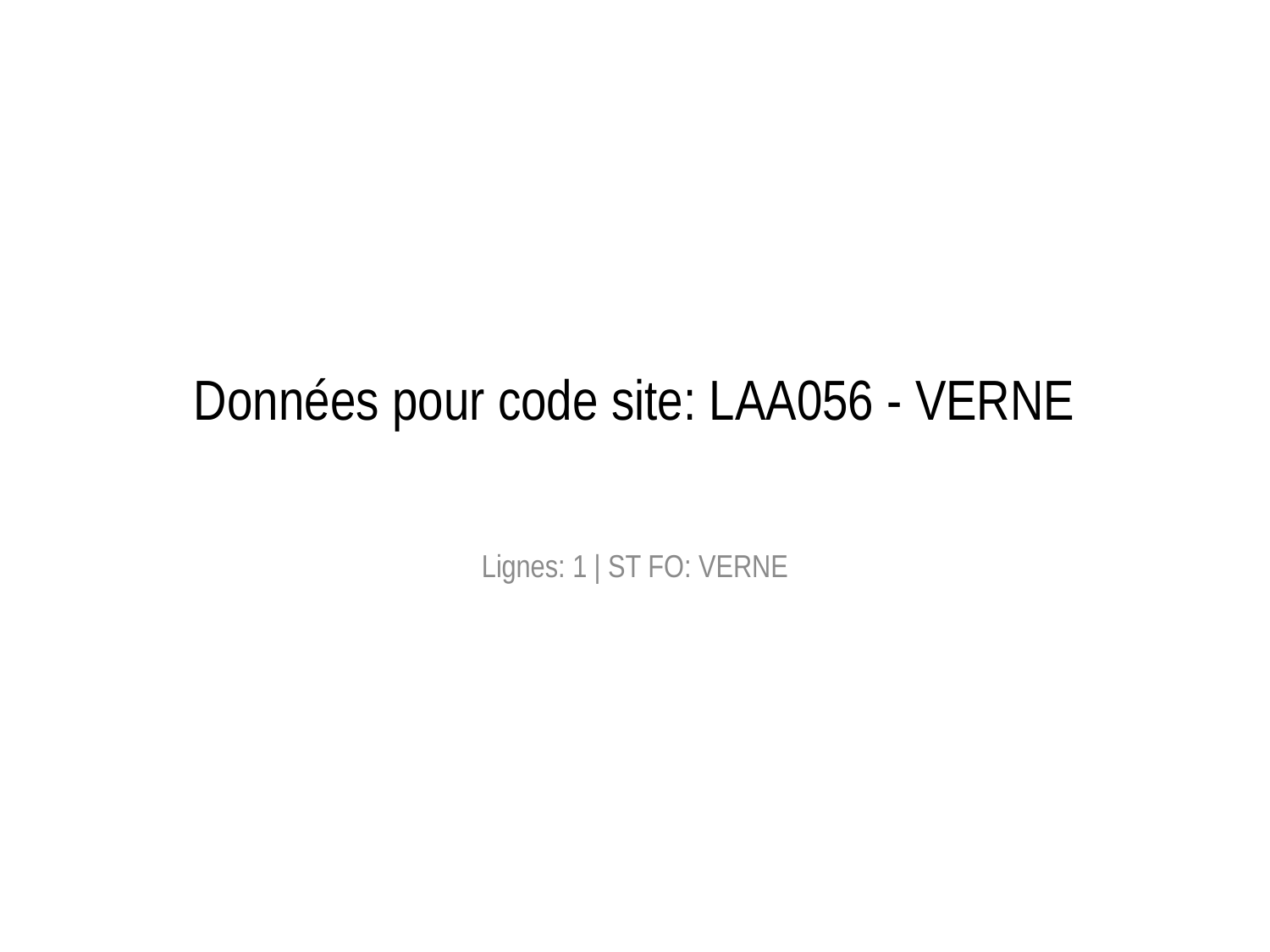

# Données pour code site: LAA056 - VERNE
Lignes: 1 | ST FO: VERNE